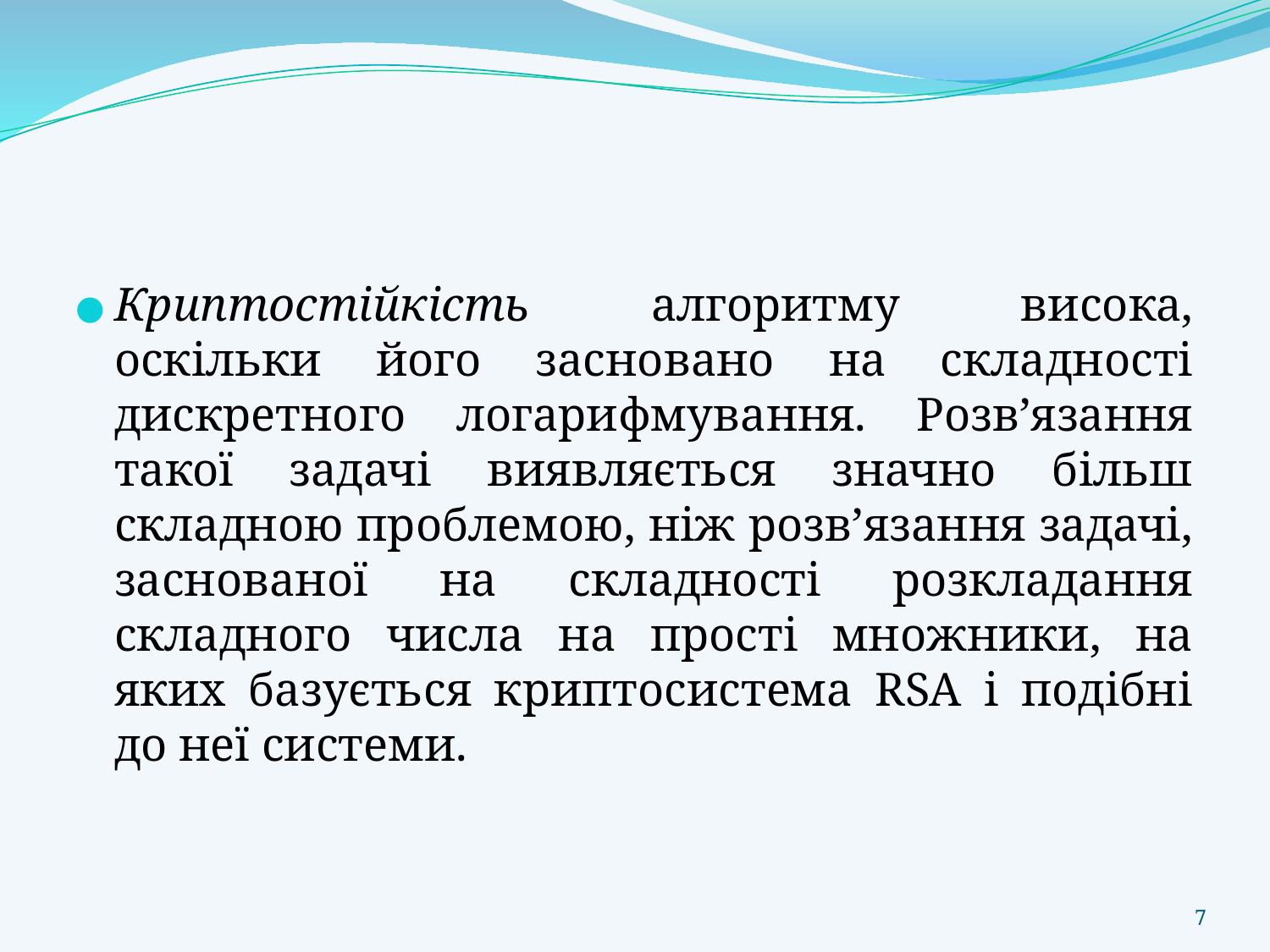

Криптостійкість алгоритму висока, оскільки його засновано на складності дискретного логарифмування. Розв’язання такої задачі виявляється значно більш складною проблемою, ніж розв’язання задачі, заснованої на складності розкладання складного числа на прості множники, на яких базується криптосистема RSA і подібні до неї системи.
7